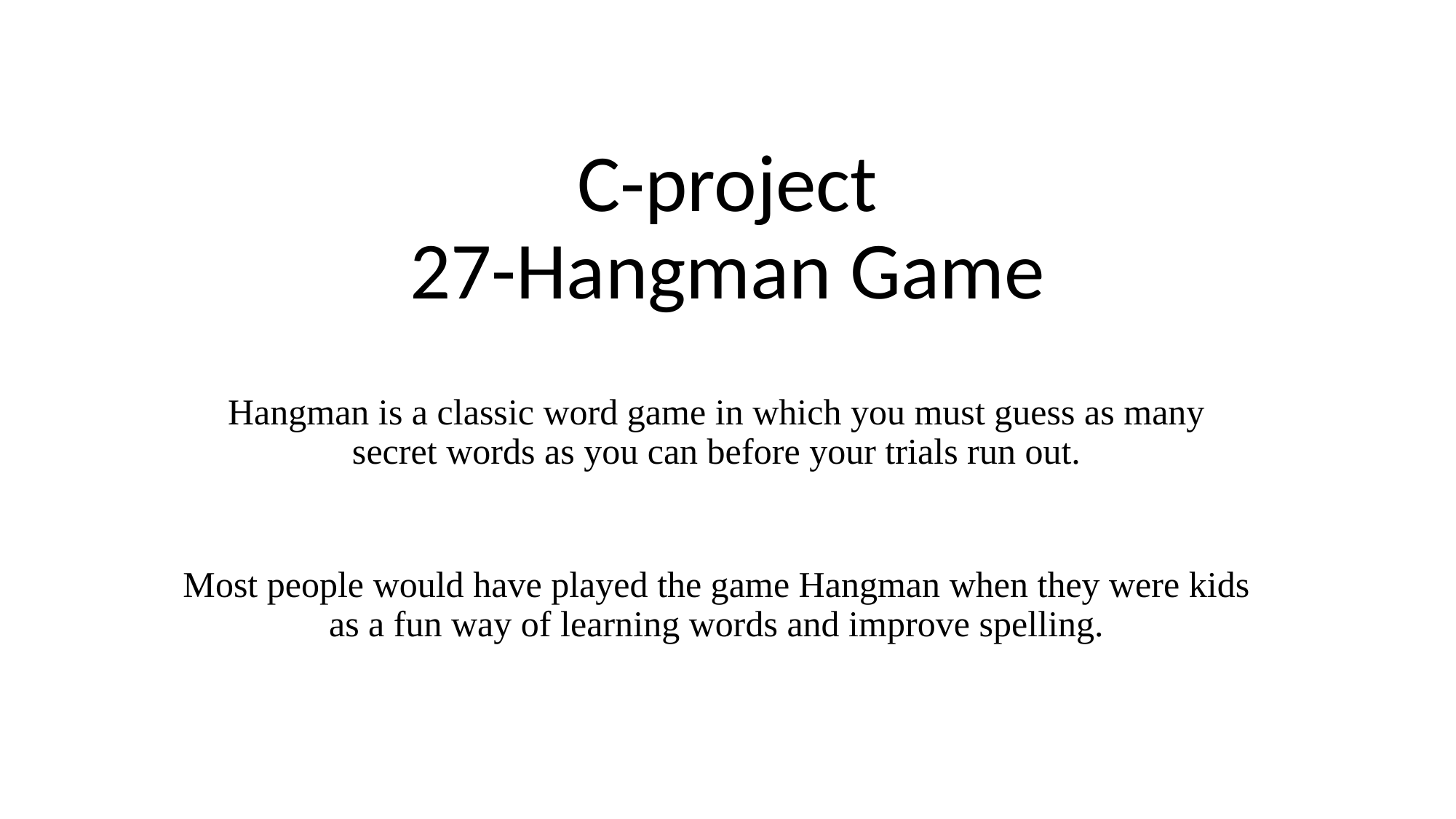

# C-project 27-Hangman Game
Hangman is a classic word game in which you must guess as many secret words as you can before your trials run out.

Most people would have played the game Hangman when they were kids as a fun way of learning words and improve spelling.